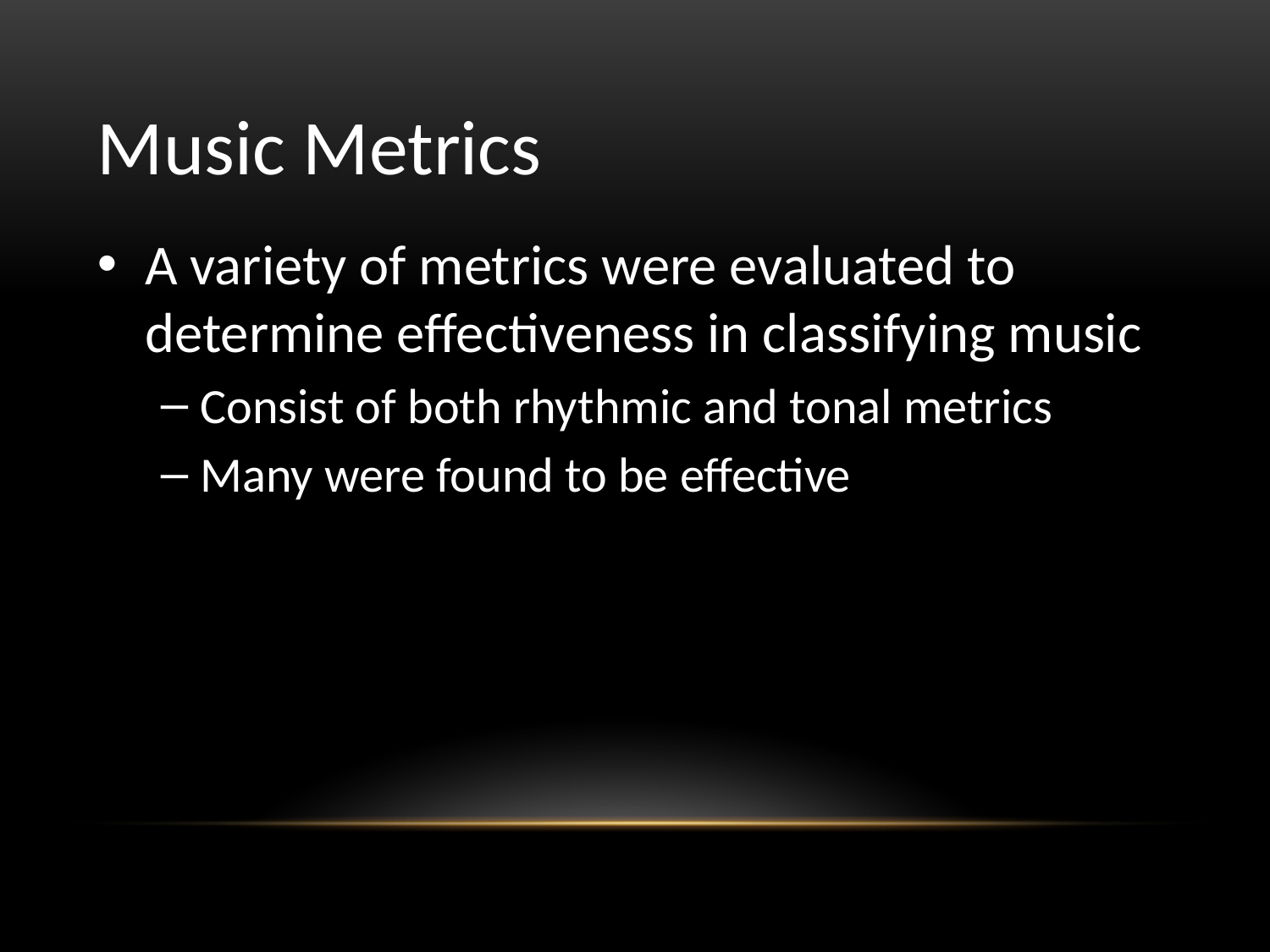

# Music Metrics
A variety of metrics were evaluated to determine effectiveness in classifying music
Consist of both rhythmic and tonal metrics
Many were found to be effective